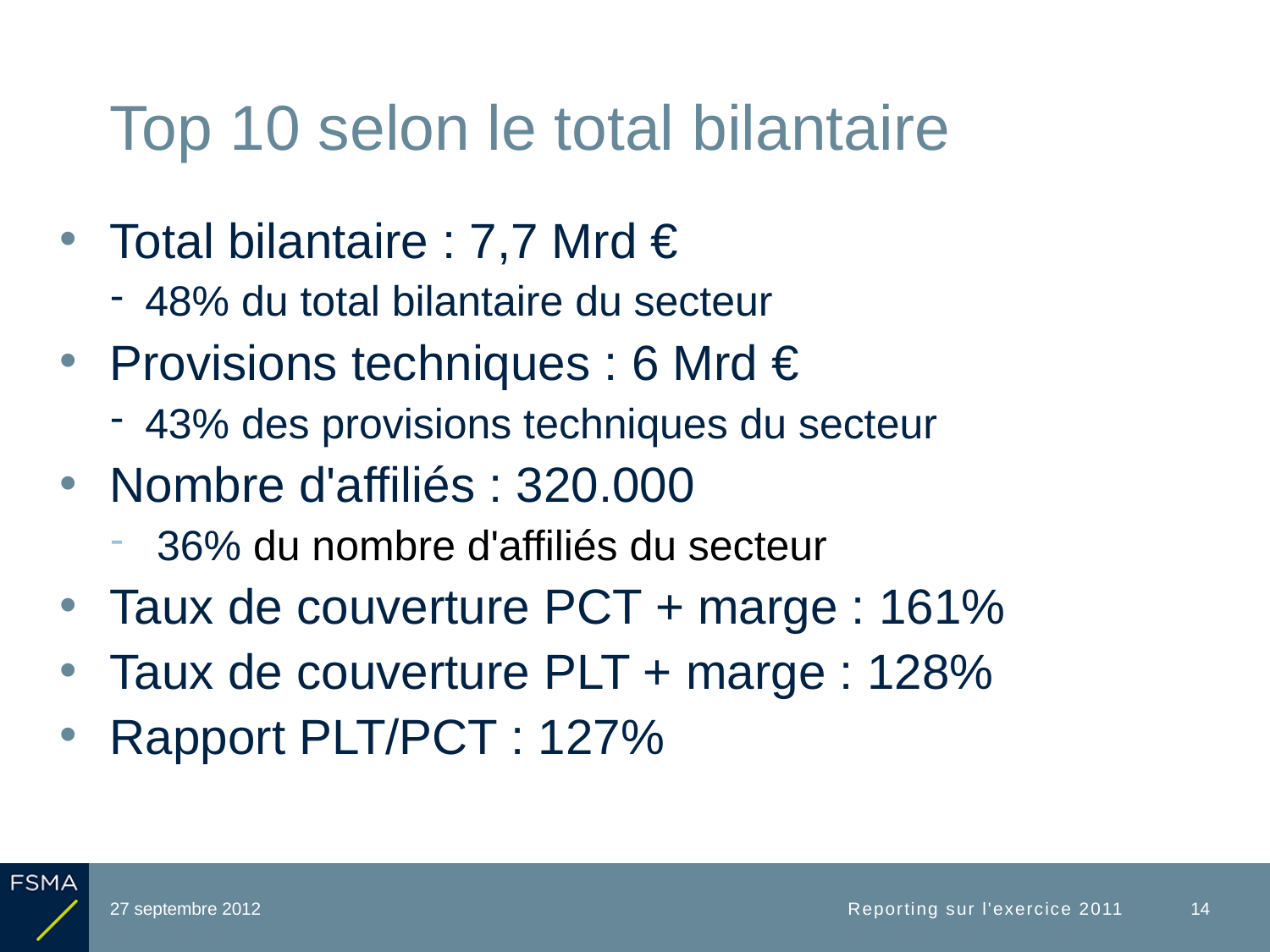

# Top 10 selon le total bilantaire
Total bilantaire : 7,7 Mrd €
48% du total bilantaire du secteur
Provisions techniques : 6 Mrd €
43% des provisions techniques du secteur
Nombre d'affiliés : 320.000
 36% du nombre d'affiliés du secteur
Taux de couverture PCT + marge : 161%
Taux de couverture PLT + marge : 128%
Rapport PLT/PCT : 127%
27 septembre 2012
Reporting sur l'exercice 2011
14